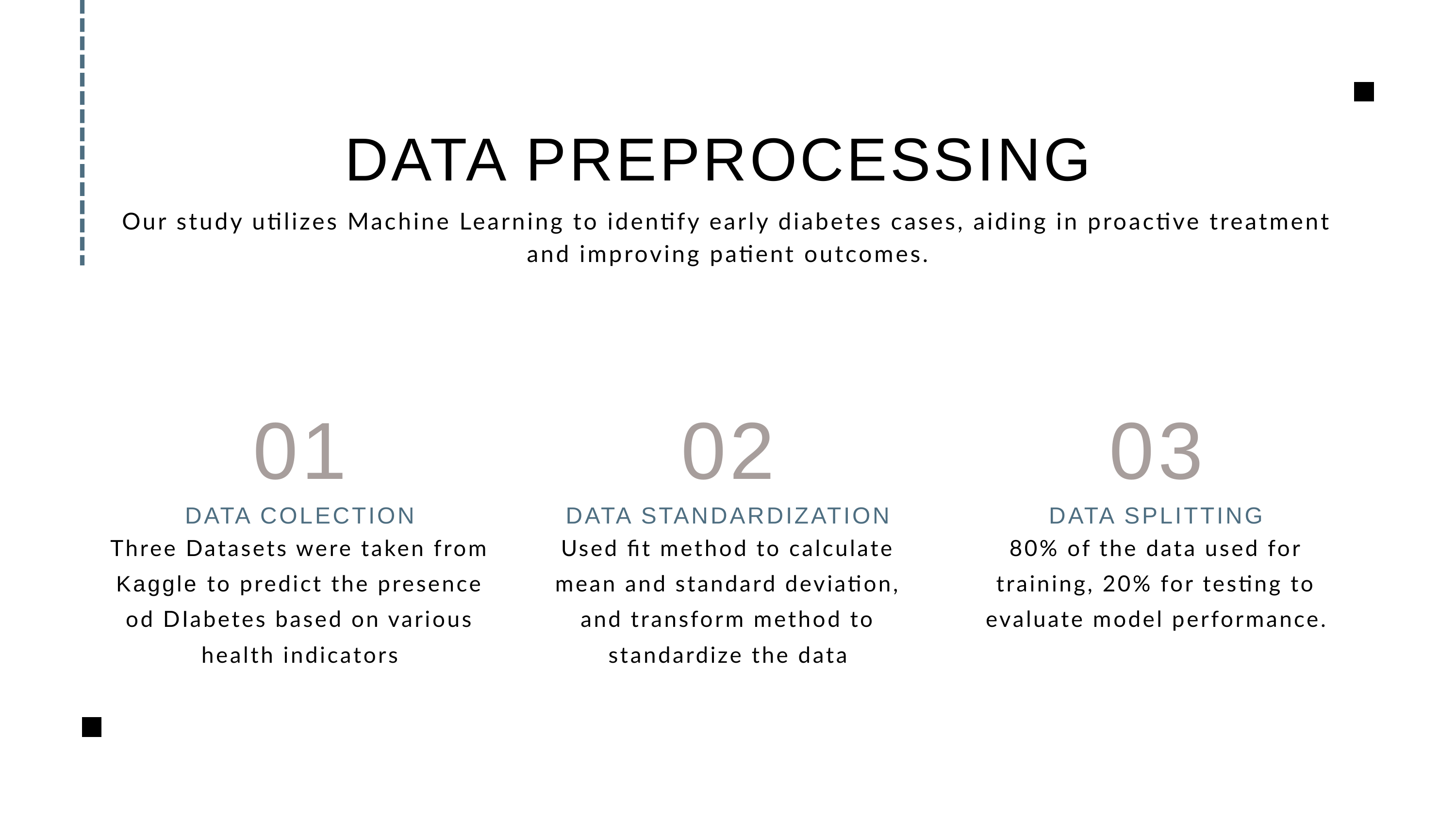

DATA PREPROCESSING
Our study utilizes Machine Learning to identify early diabetes cases, aiding in proactive treatment and improving patient outcomes.
01
02
03
DATA COLECTION
DATA STANDARDIZATION
DATA SPLITTING
Three Datasets were taken from Kaggle to predict the presence od DIabetes based on various health indicators
Used fit method to calculate mean and standard deviation, and transform method to standardize the data
80% of the data used for training, 20% for testing to evaluate model performance.